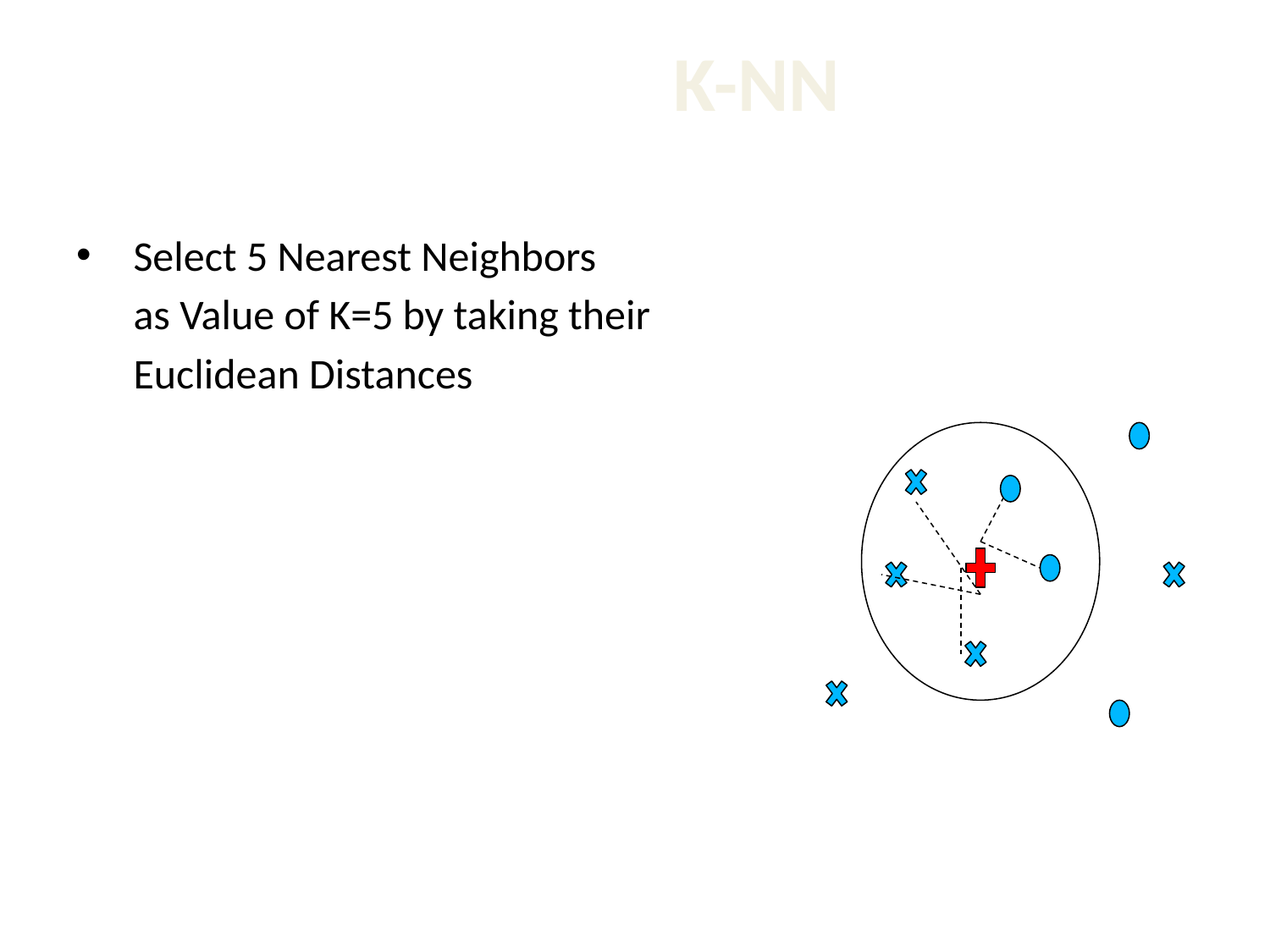

# K-NN
 Select 5 Nearest Neighbors
      as Value of K=5 by taking their
      Euclidean Distances